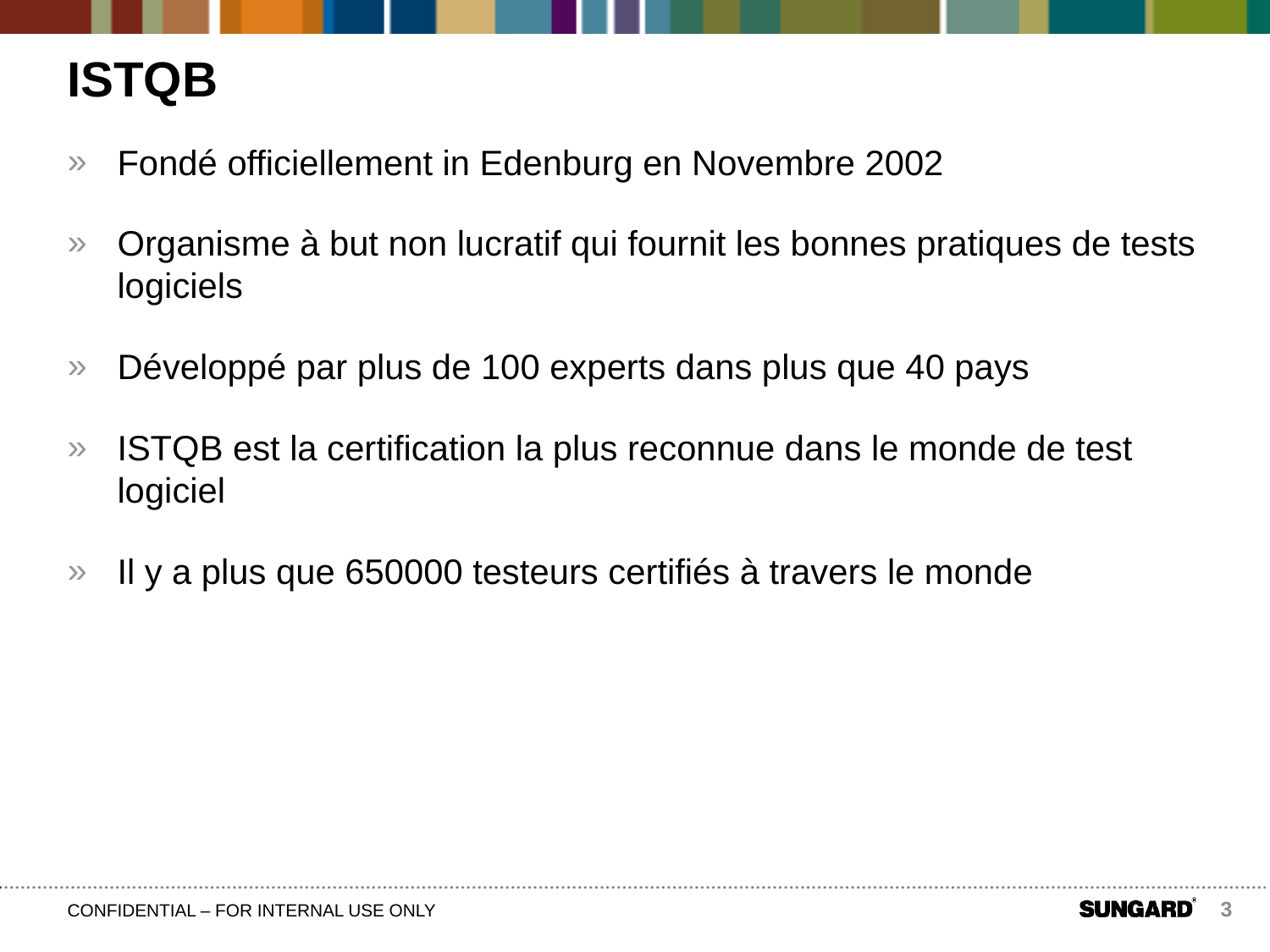

# ISTQB
Fondé officiellement in Edenburg en Novembre 2002
Organisme à but non lucratif qui fournit les bonnes pratiques de tests logiciels
Développé par plus de 100 experts dans plus que 40 pays
ISTQB est la certification la plus reconnue dans le monde de test logiciel
Il y a plus que 650000 testeurs certifiés à travers le monde

3